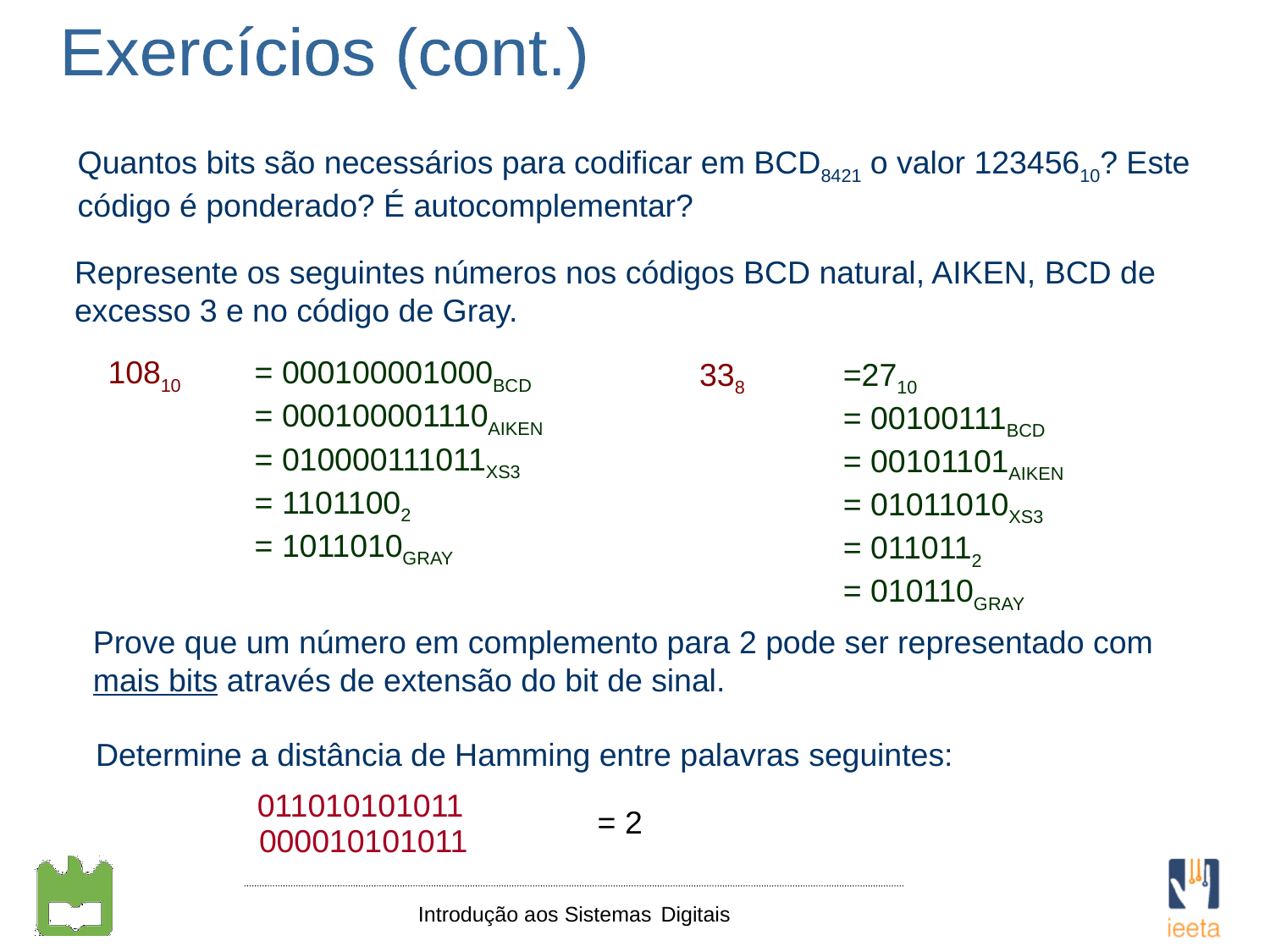

Exercícios (cont.)
Quantos bits são necessários para codificar em BCD8421 o valor 12345610? Este código é ponderado? É autocomplementar?
Represente os seguintes números nos códigos BCD natural, AIKEN, BCD de excesso 3 e no código de Gray.
 10810
= 000100001000BCD
= 000100001110AIKEN
= 010000111011XS3
= 11011002
= 1011010GRAY
338
=2710
= 00100111BCD
= 00101101AIKEN
= 01011010XS3
= 0110112
= 010110GRAY
Prove que um número em complemento para 2 pode ser representado com mais bits através de extensão do bit de sinal.
Determine a distância de Hamming entre palavras seguintes:
011010101011
= 2
000010101011